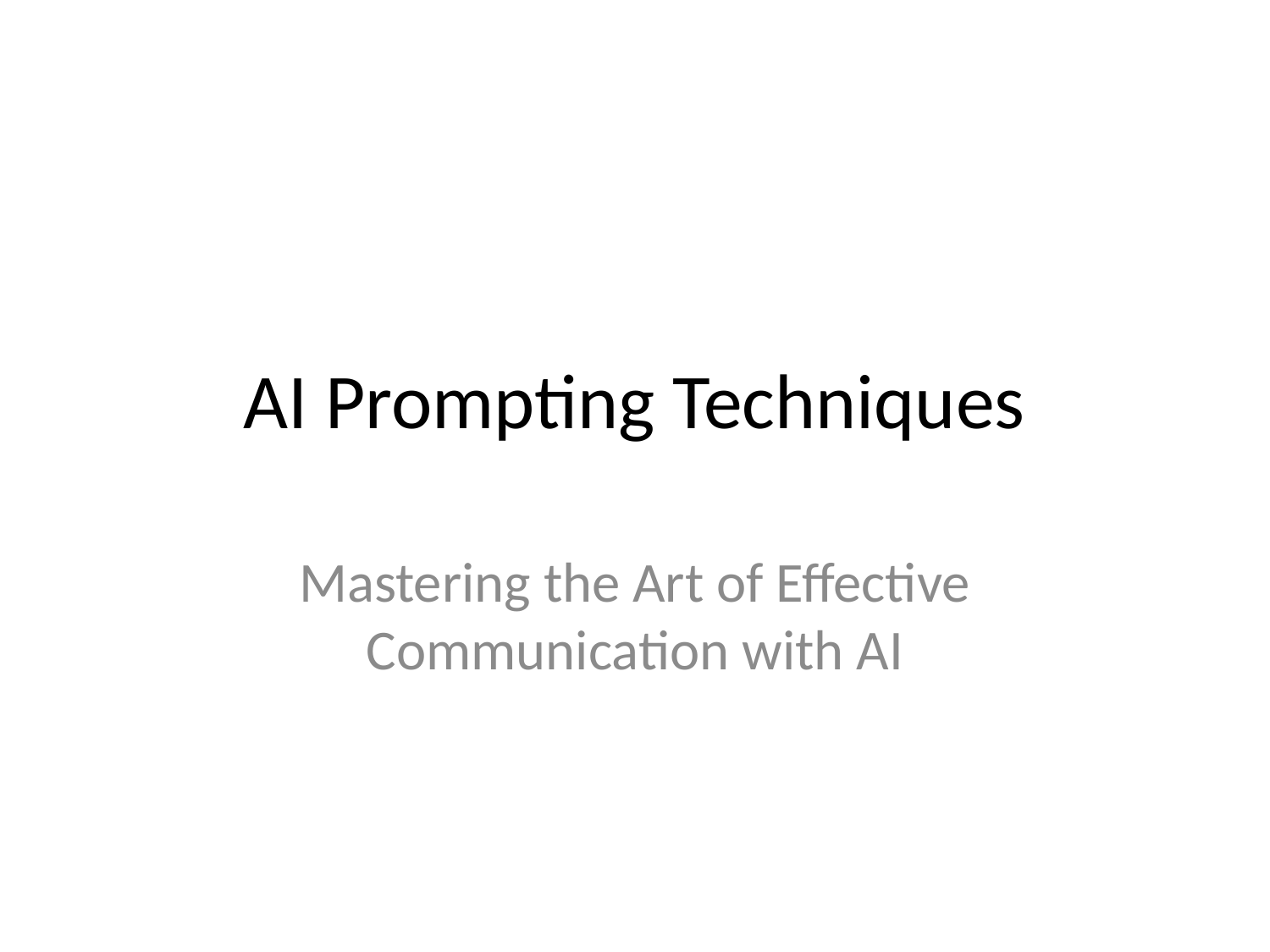

# AI Prompting Techniques
Mastering the Art of Effective Communication with AI